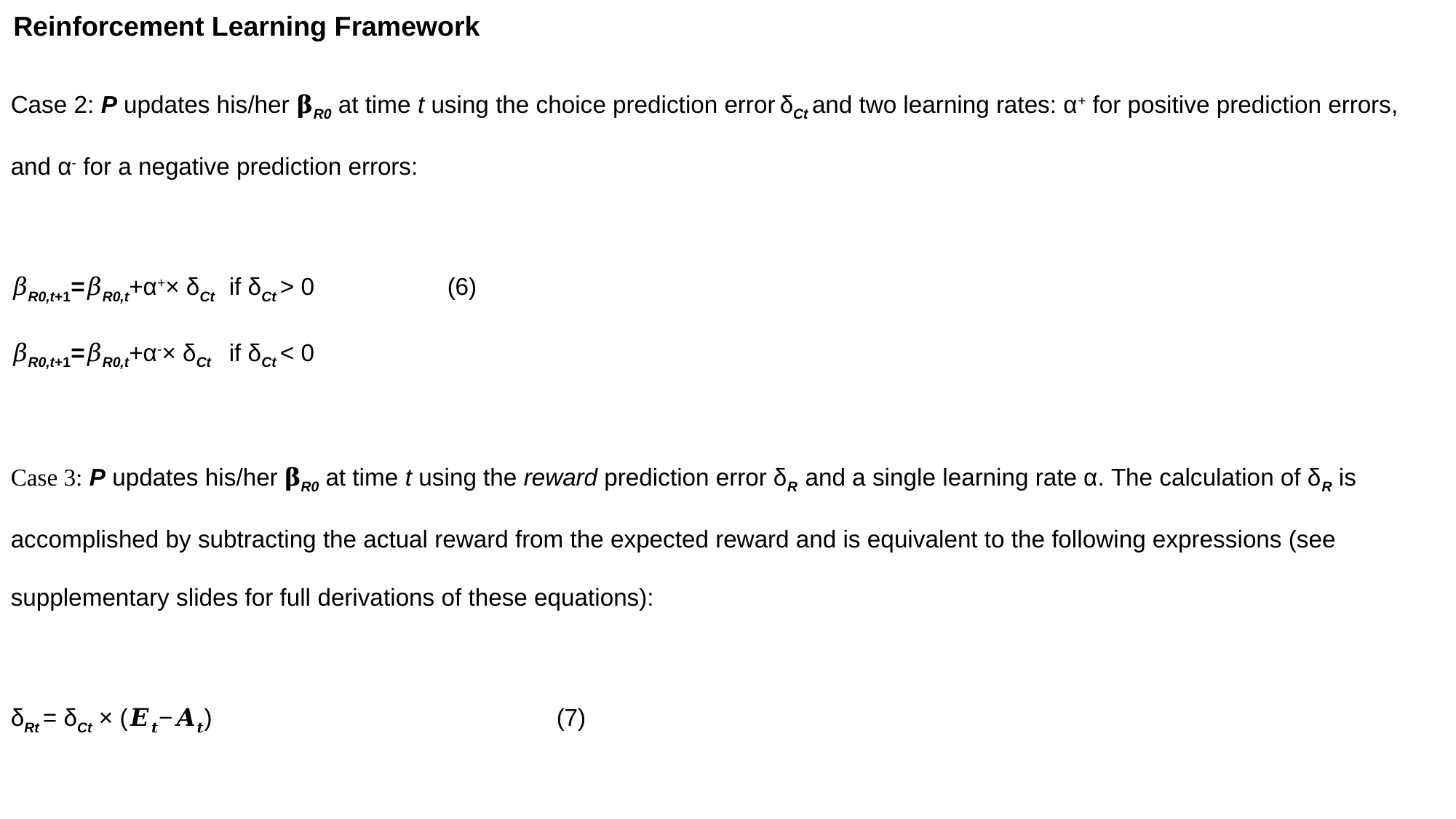

Reinforcement Learning Framework
Case 2: P updates his/her 𝛃R0 at time t using the choice prediction error δCt and two learning rates: α+ for positive prediction errors, and α- for a negative prediction errors:

𝛽R0,t+1=𝛽R0,t+α+× δCt  	if δCt > 0		(6)
𝛽R0,t+1=𝛽R0,t+α-× δCt  	if δCt < 0

Case 3: P updates his/her 𝛃R0 at time t using the reward prediction error δR  and a single learning rate α. The calculation of δR is accomplished by subtracting the actual reward from the expected reward and is equivalent to the following expressions (see supplementary slides for full derivations of these equations):

δRt = δCt × (𝑬𝒕−𝑨𝒕)	 			(7)